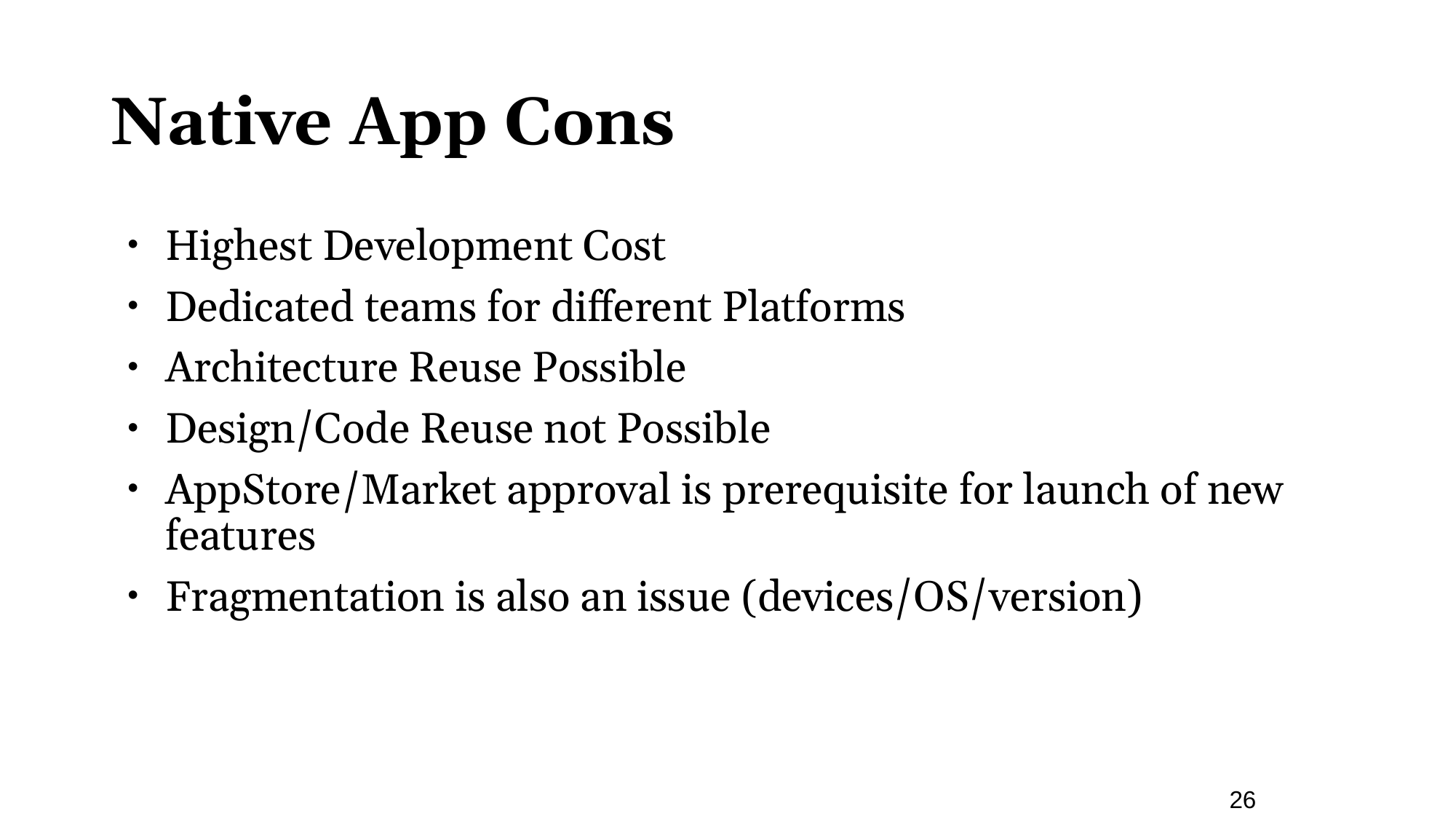

# Native App Cons
Highest Development Cost
Dedicated teams for different Platforms
Architecture Reuse Possible
Design/Code Reuse not Possible
AppStore/Market approval is prerequisite for launch of new features
Fragmentation is also an issue (devices/OS/version)
26